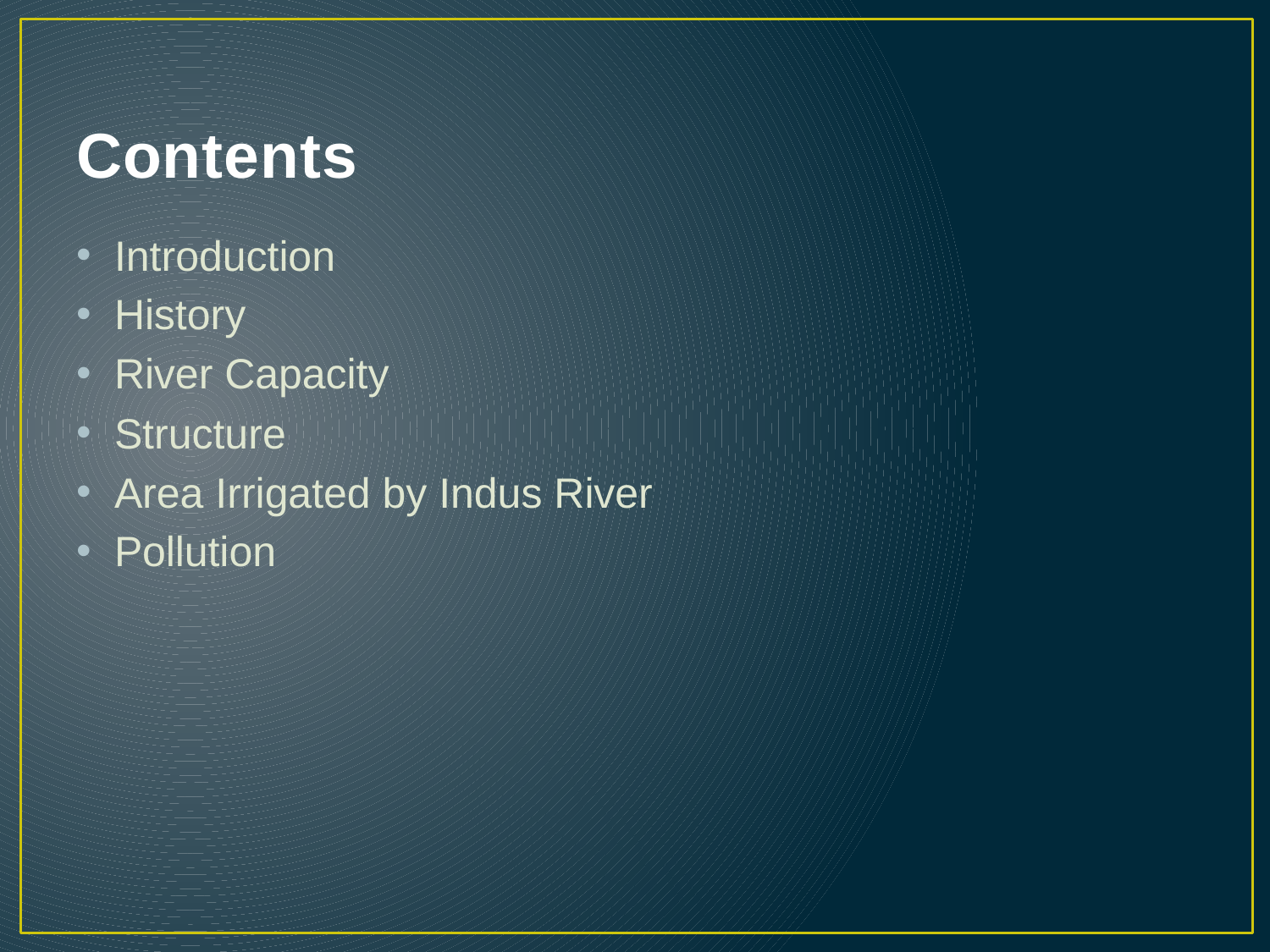

# Contents
Introduction
History
River Capacity
Structure
Area Irrigated by Indus River
Pollution